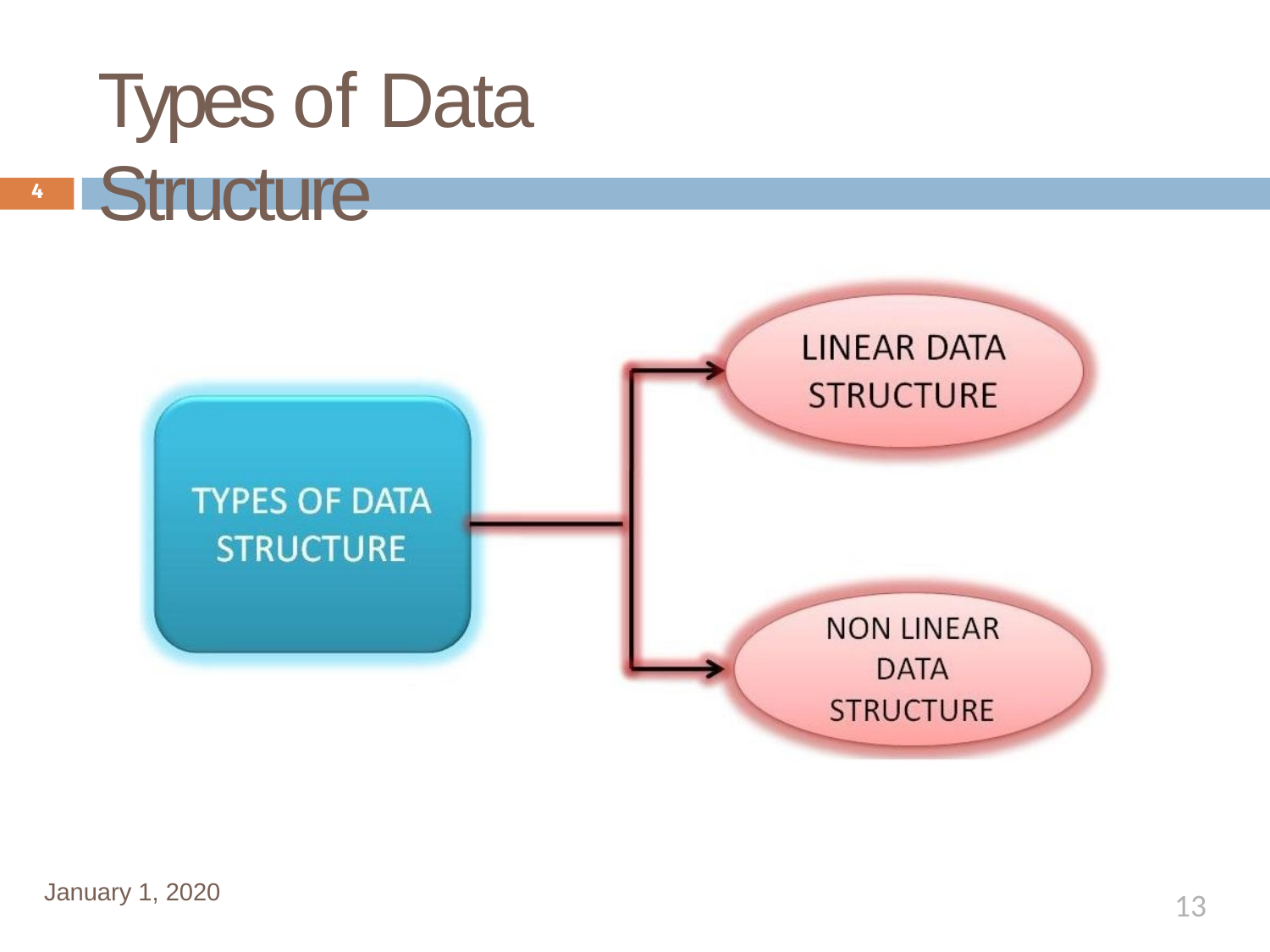

# Types of Data Structure
4

January 1, 2020
13